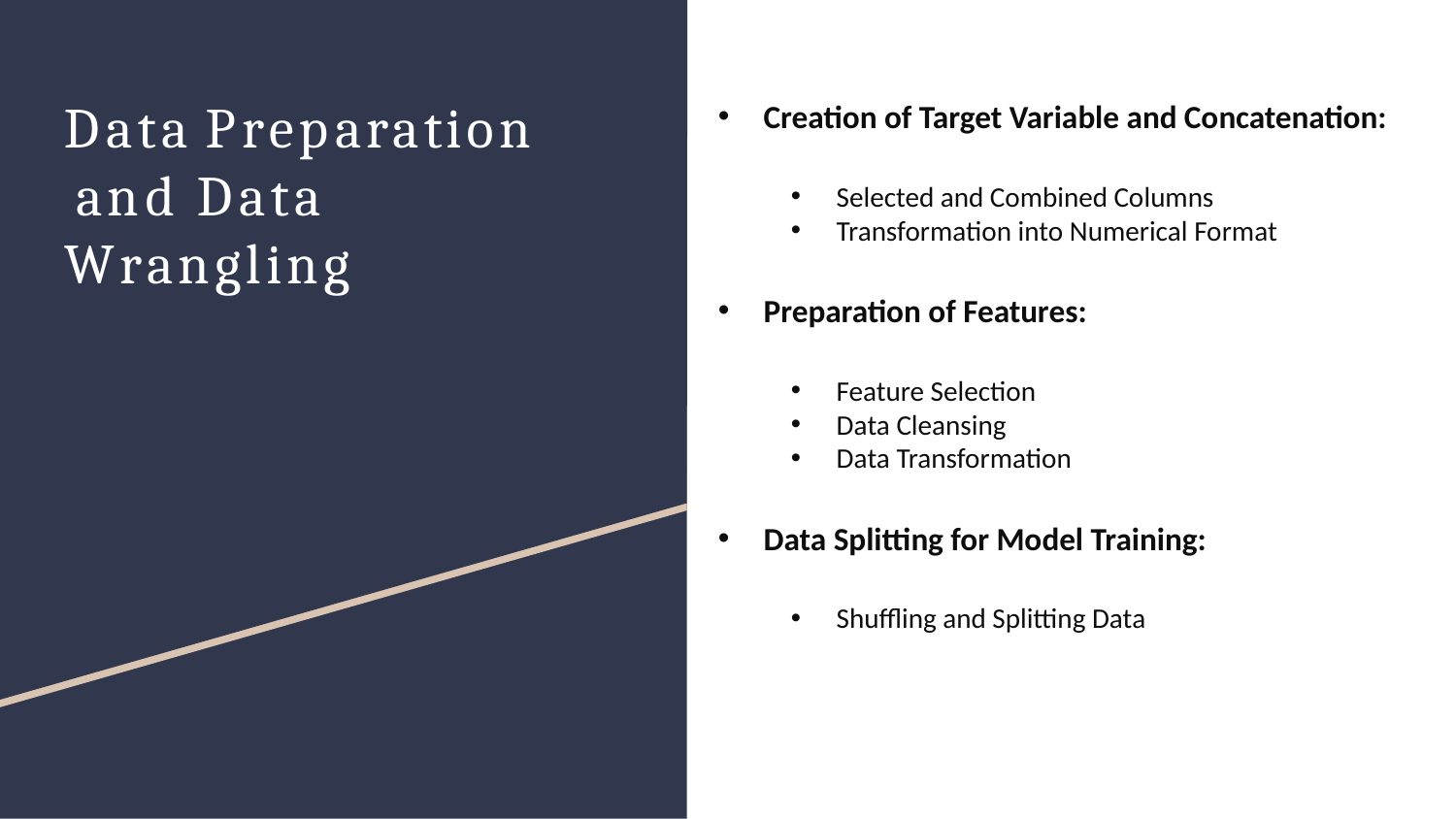

# Data Preparation  and Data  Wrangling
Creation of Target Variable and Concatenation:

Selected and Combined Columns
Transformation into Numerical Format

Preparation of Features:

Feature Selection
Data Cleansing
Data Transformation

Data Splitting for Model Training:

Shuffling and Splitting Data